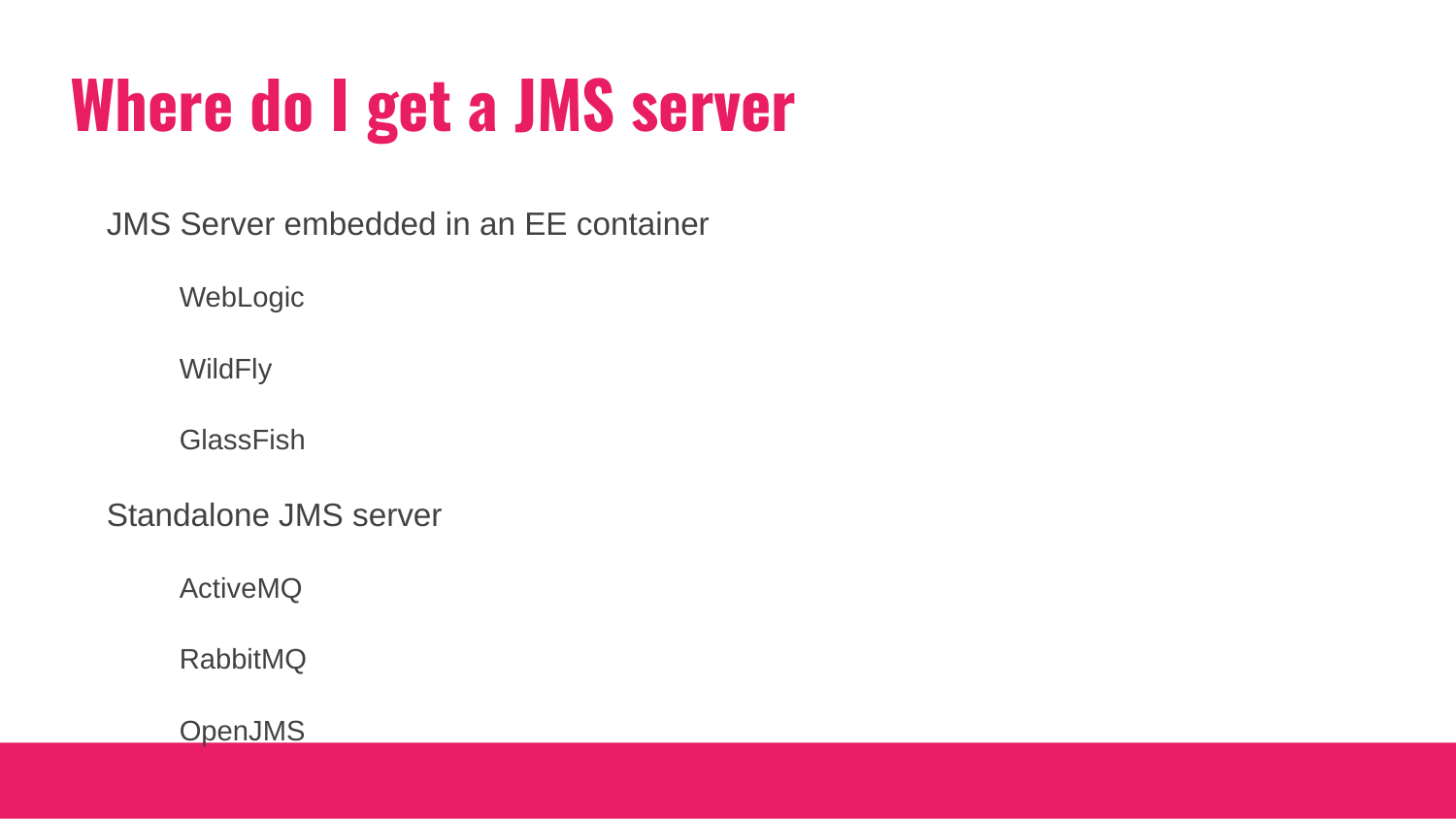

# Where do I get a JMS server
JMS Server embedded in an EE container
WebLogic
WildFly
GlassFish
Standalone JMS server
ActiveMQ
RabbitMQ
OpenJMS